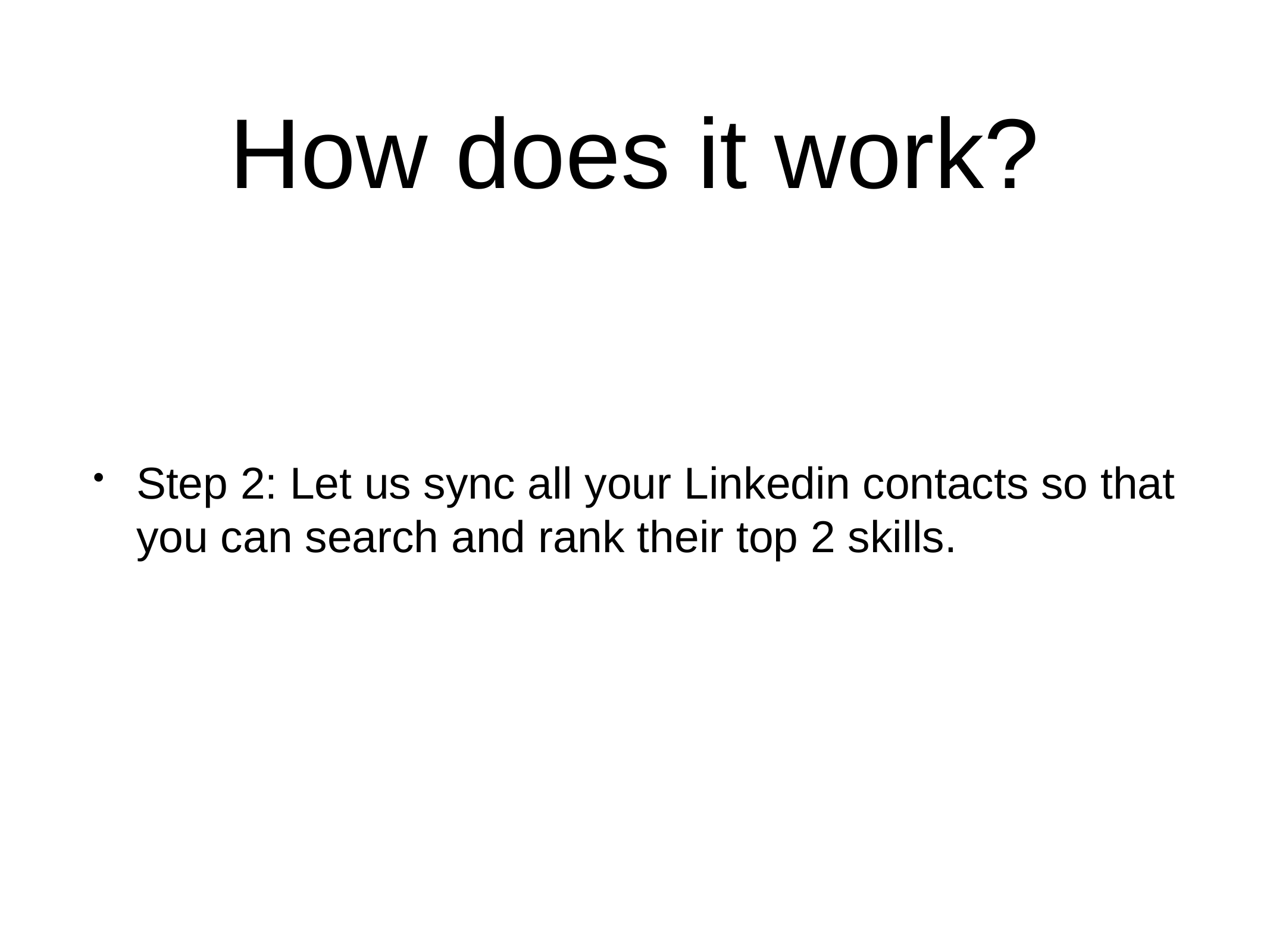

# How does it work?
Step 2: Let us sync all your Linkedin contacts so that you can search and rank their top 2 skills.